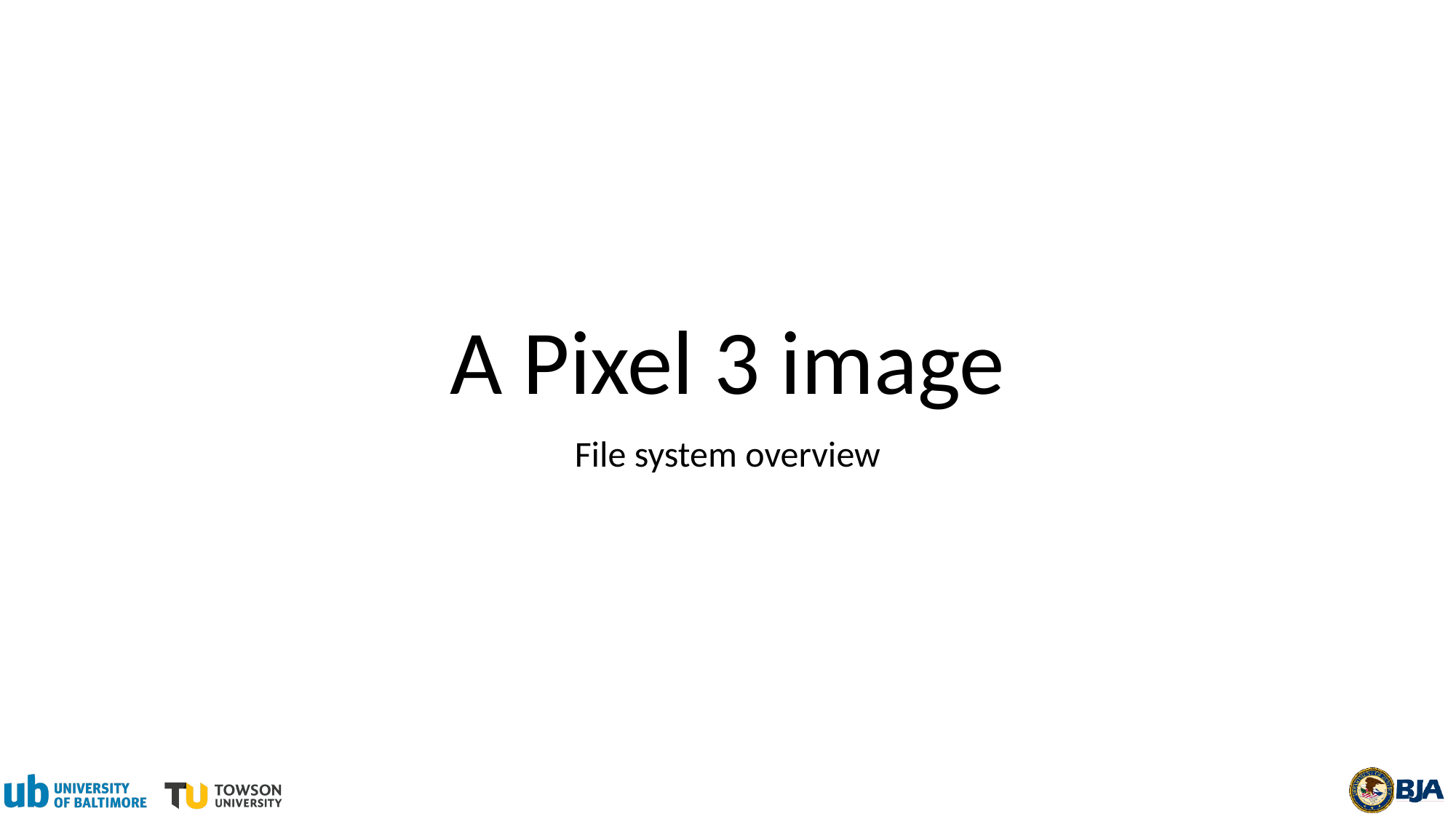

# A Pixel 3 image
File system overview